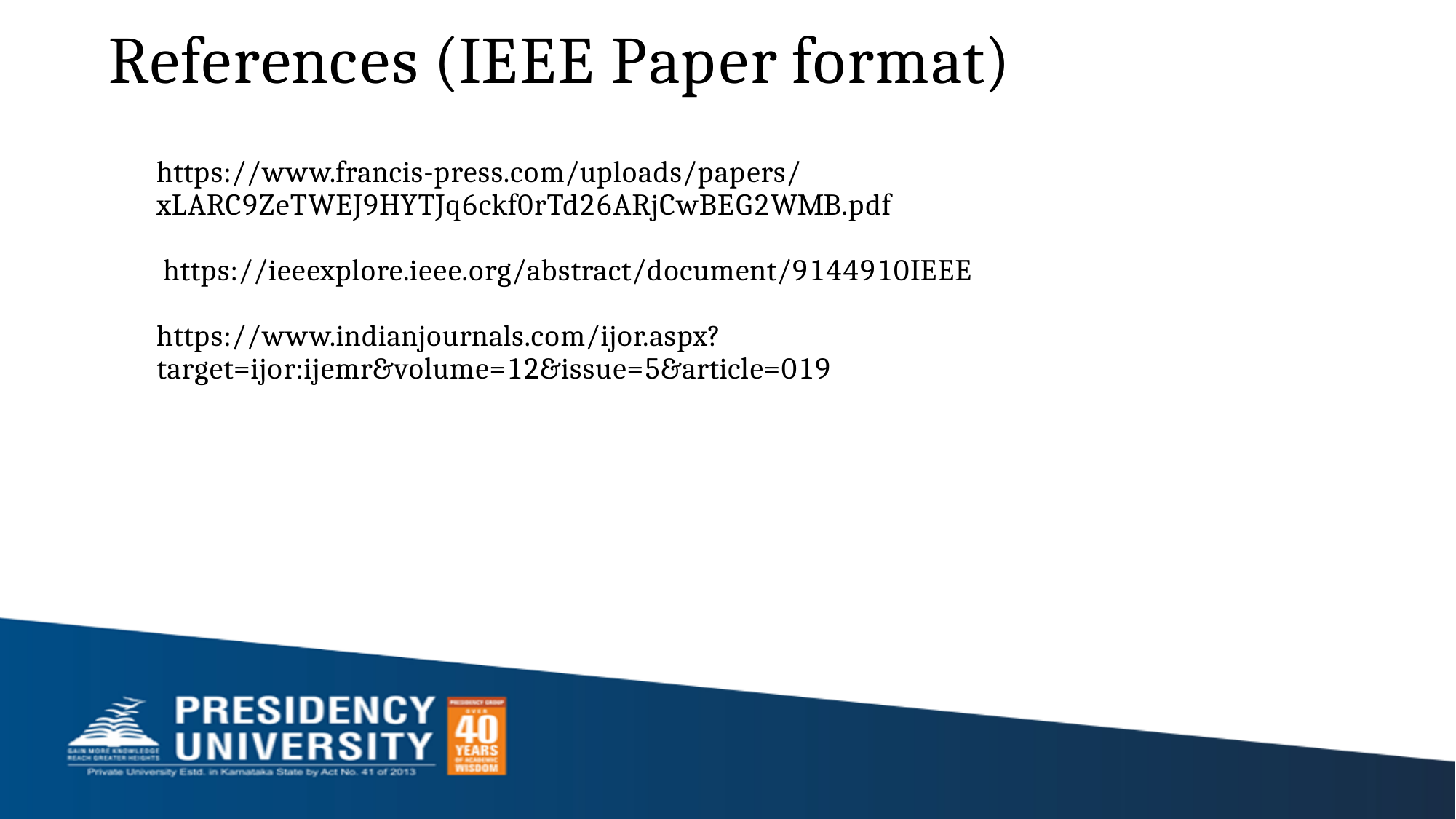

# References (IEEE Paper format)
https://www.francis-press.com/uploads/papers/xLARC9ZeTWEJ9HYTJq6ckf0rTd26ARjCwBEG2WMB.pdf

 https://ieeexplore.ieee.org/abstract/document/9144910IEEE

https://www.indianjournals.com/ijor.aspx?target=ijor:ijemr&volume=12&issue=5&article=019